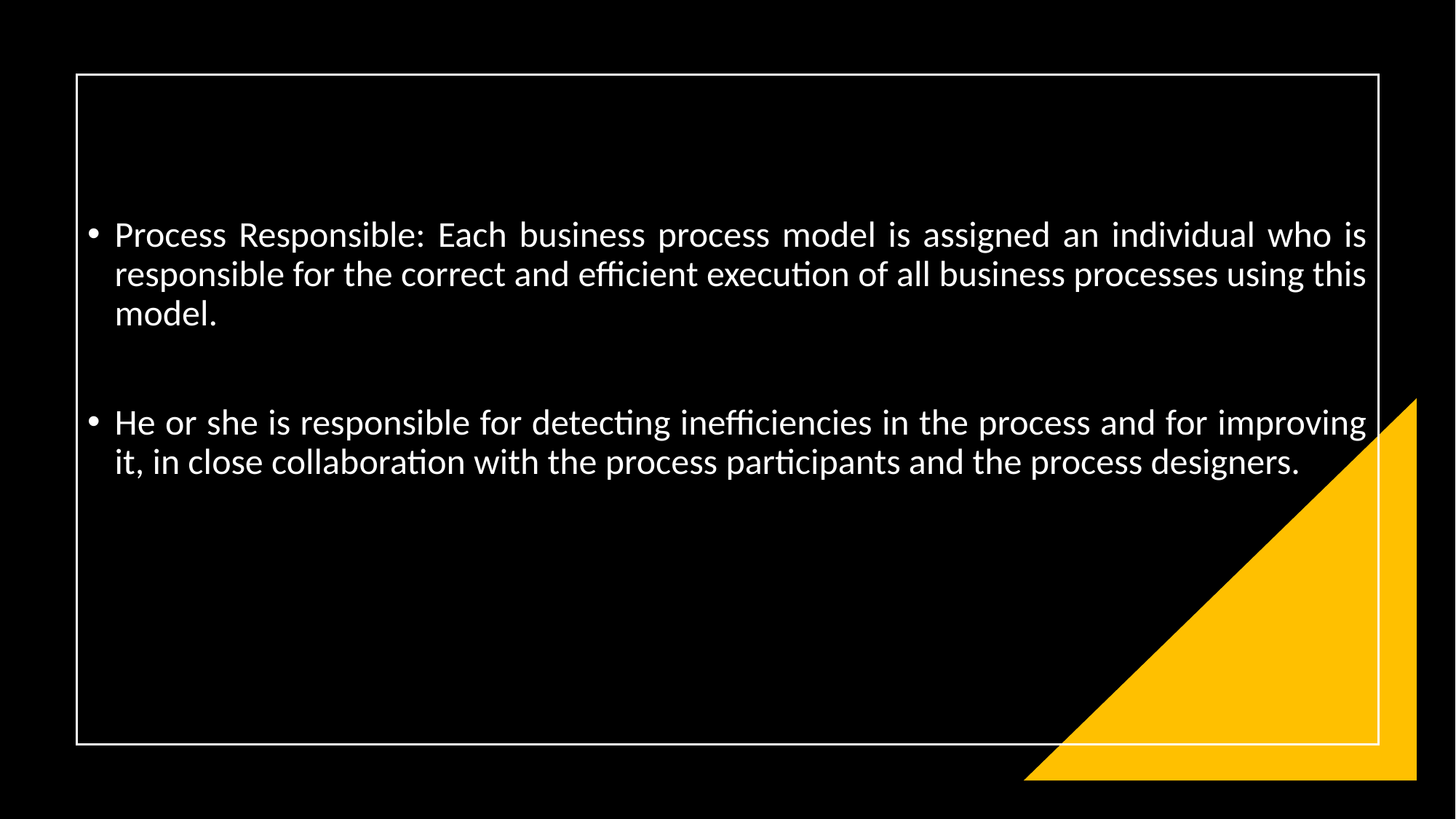

Process Responsible: Each business process model is assigned an individual who is responsible for the correct and efficient execution of all business processes using this model.

He or she is responsible for detecting inefficiencies in the process and for improving it, in close collaboration with the process participants and the process designers.